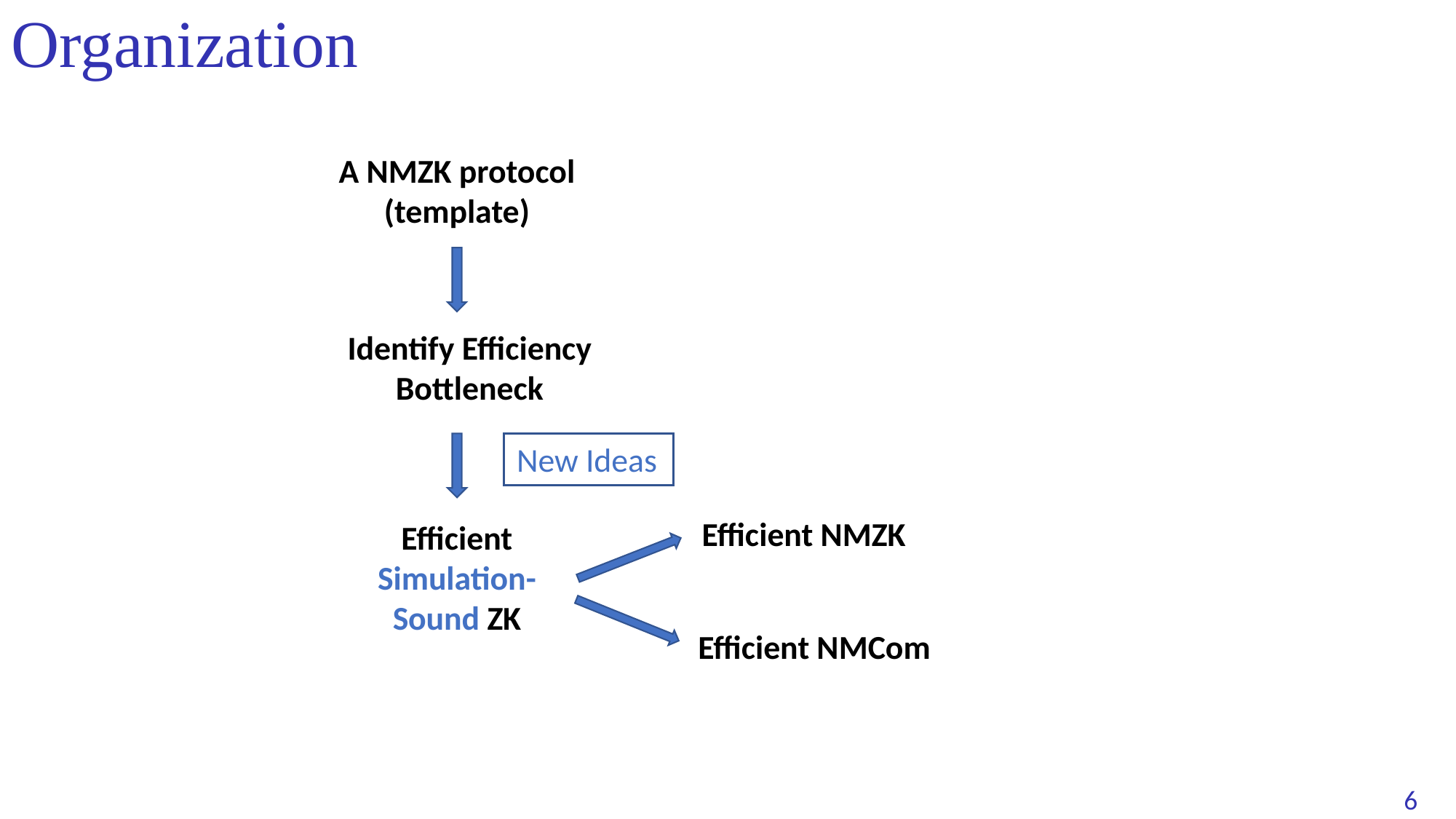

# Organization
A NMZK protocol
(template)

Identify Efficiency Bottleneck

New Ideas

Efficient NMZK
Efficient Simulation-Sound ZK

Efficient NMCom